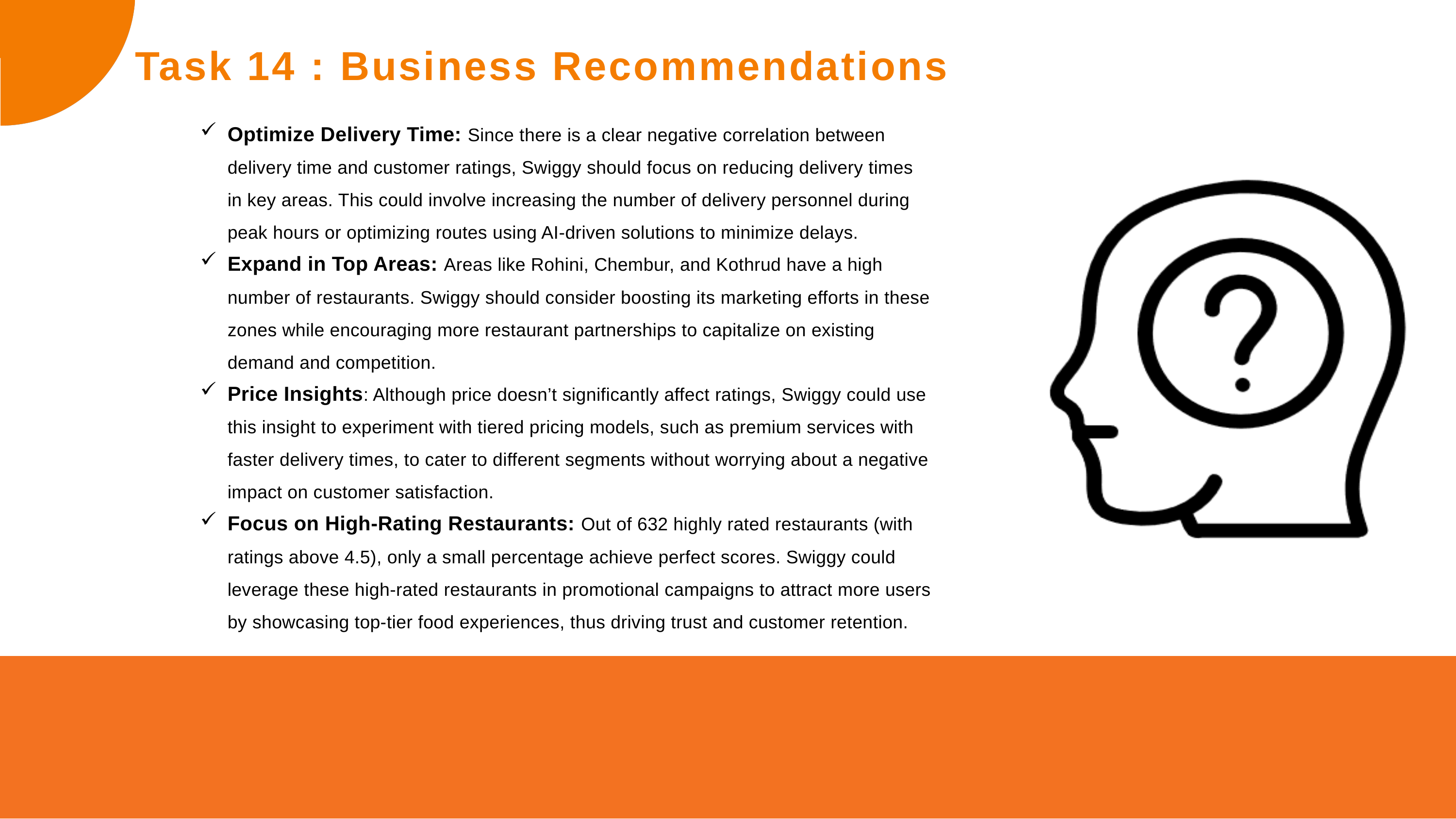

Task 14 : Business Recommendations
Optimize Delivery Time: Since there is a clear negative correlation between delivery time and customer ratings, Swiggy should focus on reducing delivery times in key areas. This could involve increasing the number of delivery personnel during peak hours or optimizing routes using AI-driven solutions to minimize delays.
Expand in Top Areas: Areas like Rohini, Chembur, and Kothrud have a high number of restaurants. Swiggy should consider boosting its marketing efforts in these zones while encouraging more restaurant partnerships to capitalize on existing demand and competition.
Price Insights: Although price doesn’t significantly affect ratings, Swiggy could use this insight to experiment with tiered pricing models, such as premium services with faster delivery times, to cater to different segments without worrying about a negative impact on customer satisfaction.
Focus on High-Rating Restaurants: Out of 632 highly rated restaurants (with ratings above 4.5), only a small percentage achieve perfect scores. Swiggy could leverage these high-rated restaurants in promotional campaigns to attract more users by showcasing top-tier food experiences, thus driving trust and customer retention.